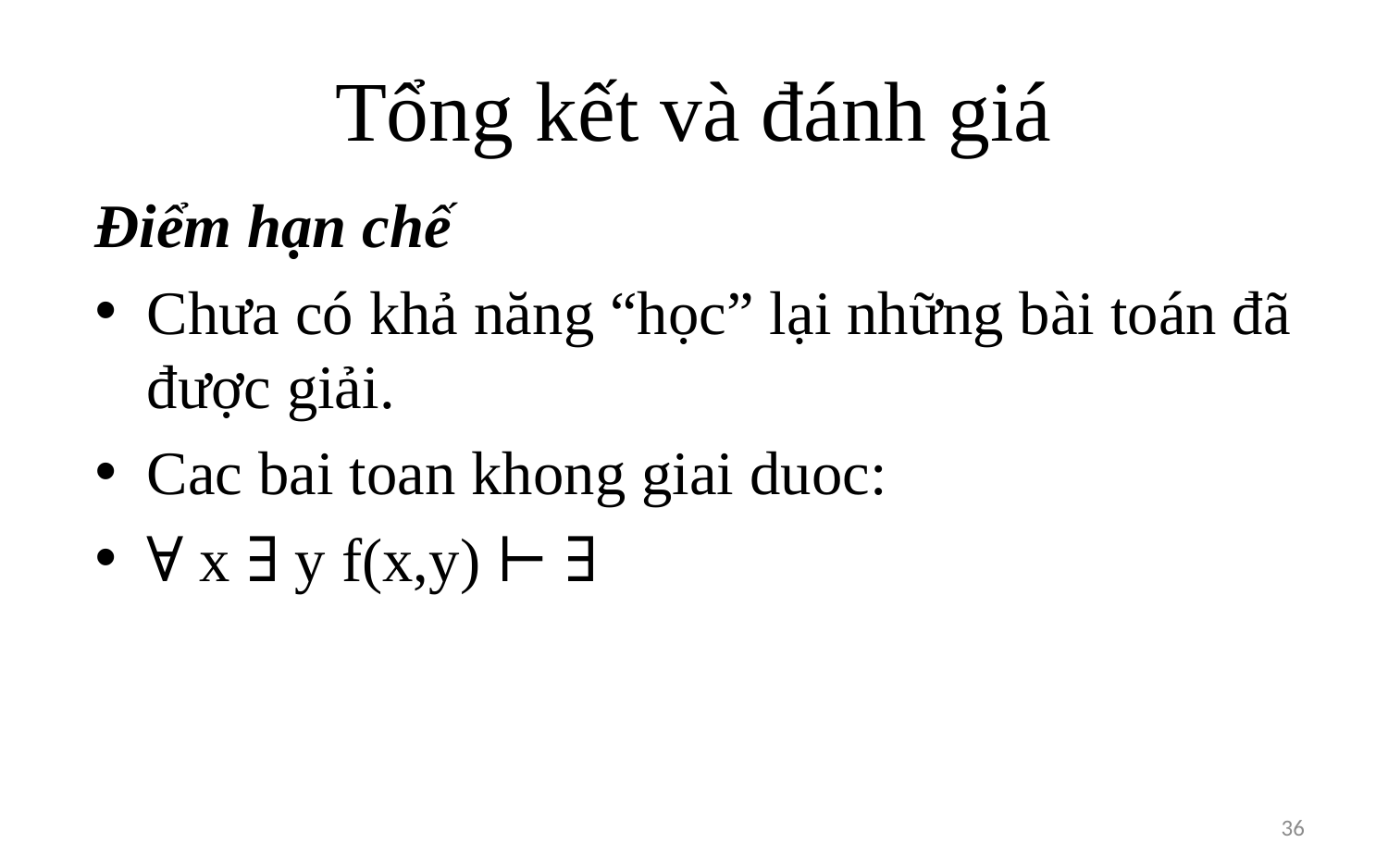

# Tổng kết và đánh giá
Điểm hạn chế
Chưa có khả năng “học” lại những bài toán đã được giải.
Cac bai toan khong giai duoc:
∀ x ∃ y f(x,y) ⊢ ∃
36